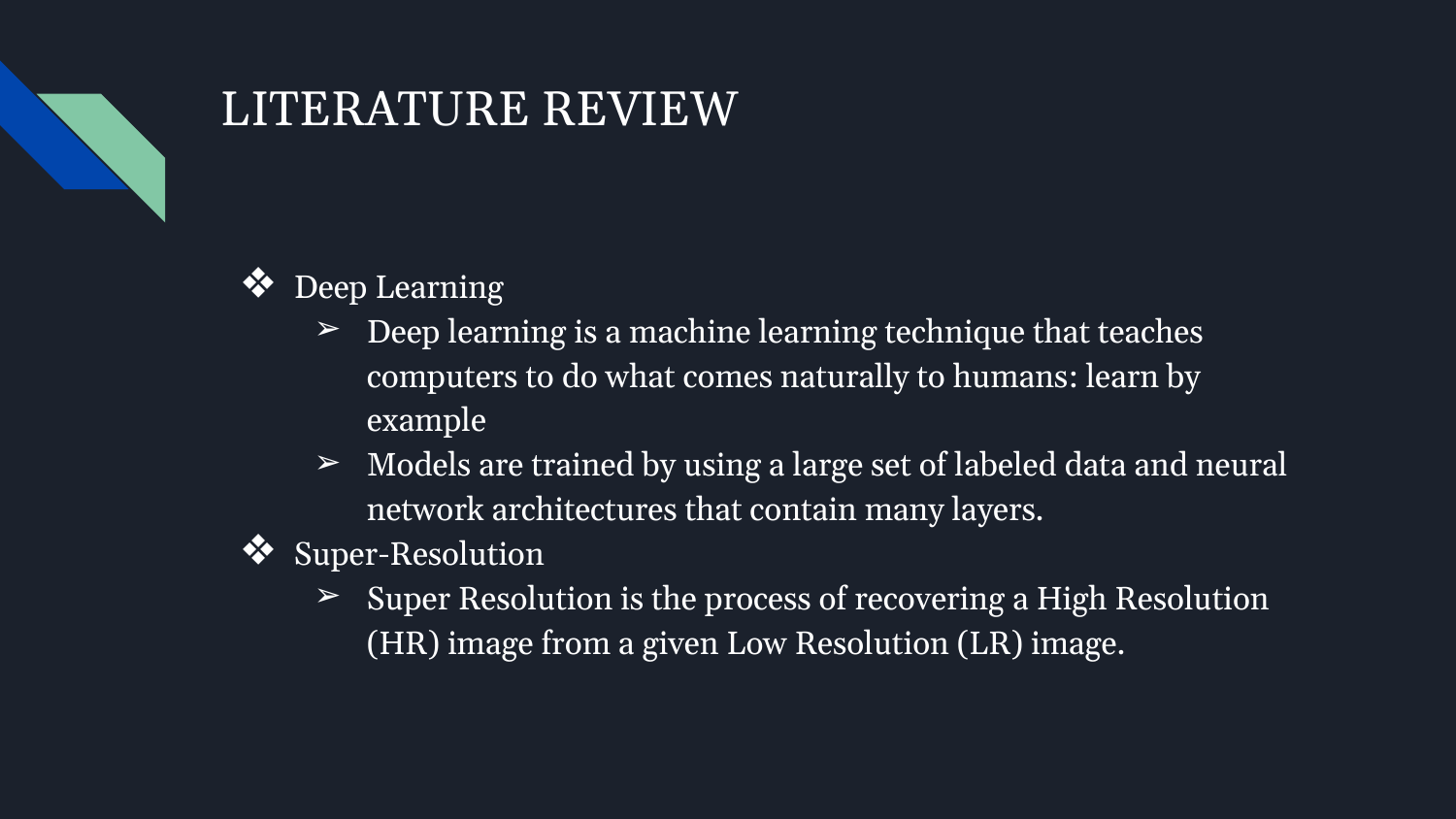

# LITERATURE REVIEW
Deep Learning
Deep learning is a machine learning technique that teaches computers to do what comes naturally to humans: learn by example
Models are trained by using a large set of labeled data and neural network architectures that contain many layers.
Super-Resolution
Super Resolution is the process of recovering a High Resolution (HR) image from a given Low Resolution (LR) image.